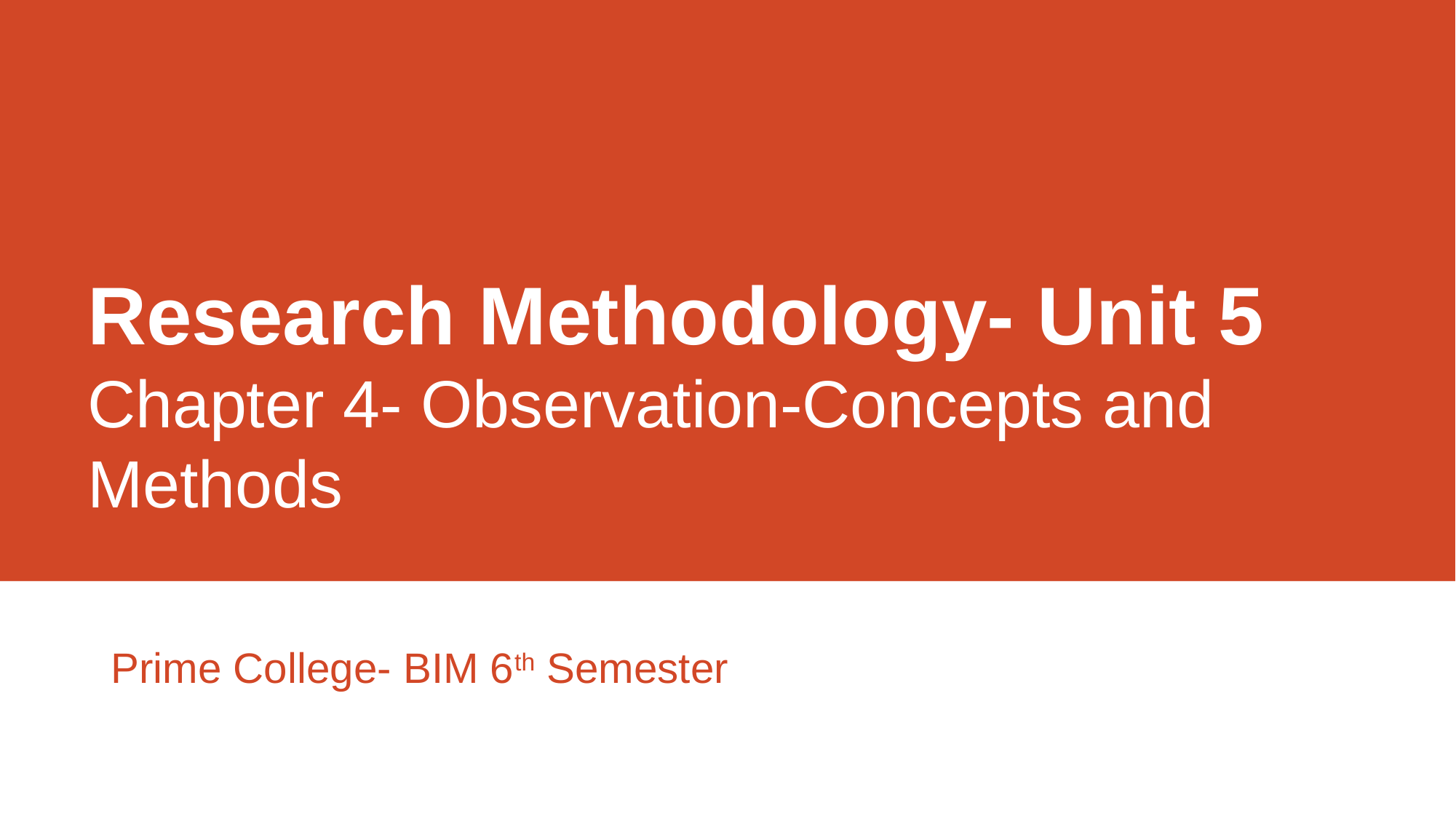

# Research Methodology- Unit 5 Chapter 4- Observation-Concepts and Methods
Prime College- BIM 6th Semester